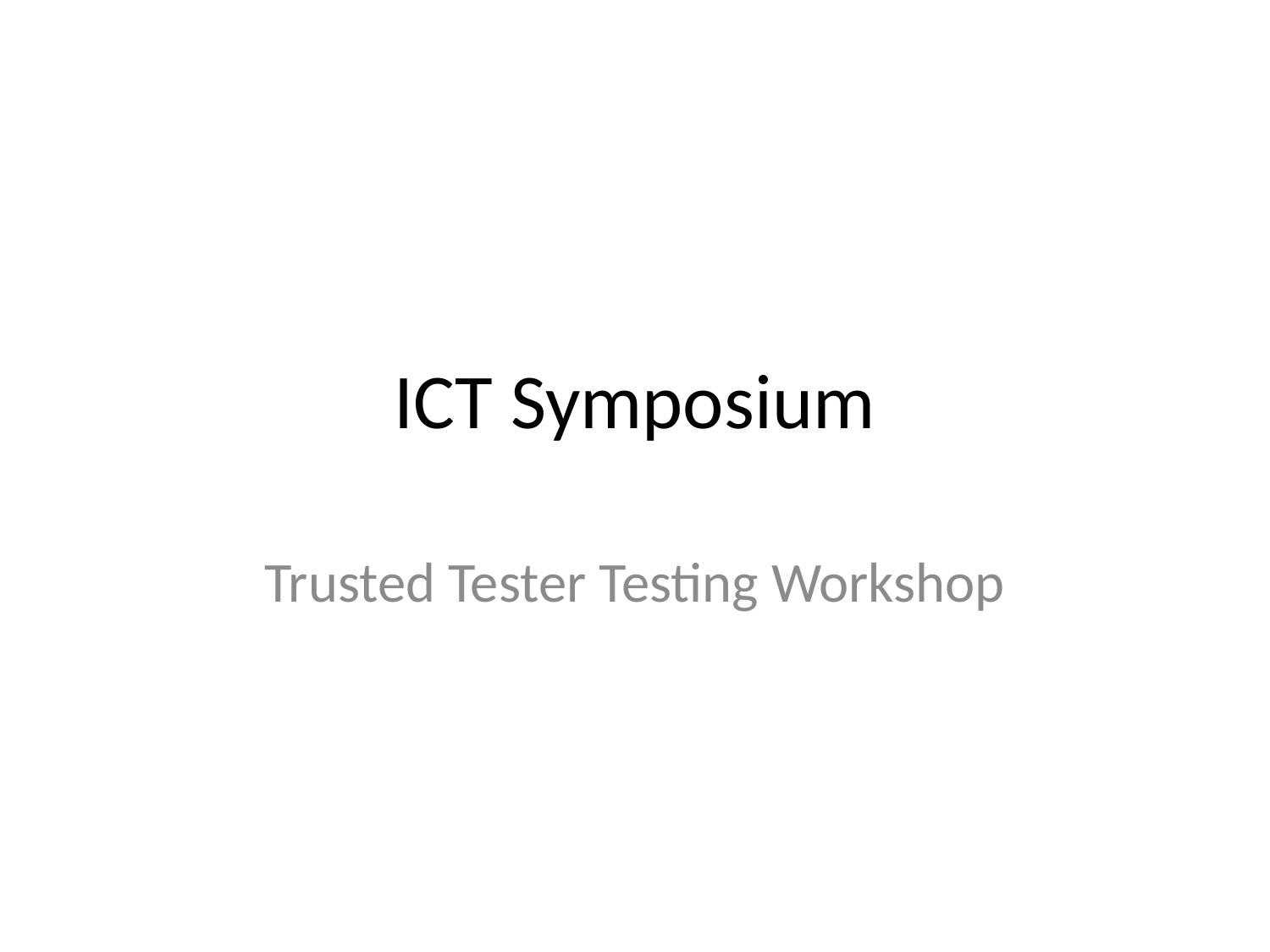

# ICT Symposium
Trusted Tester Testing Workshop